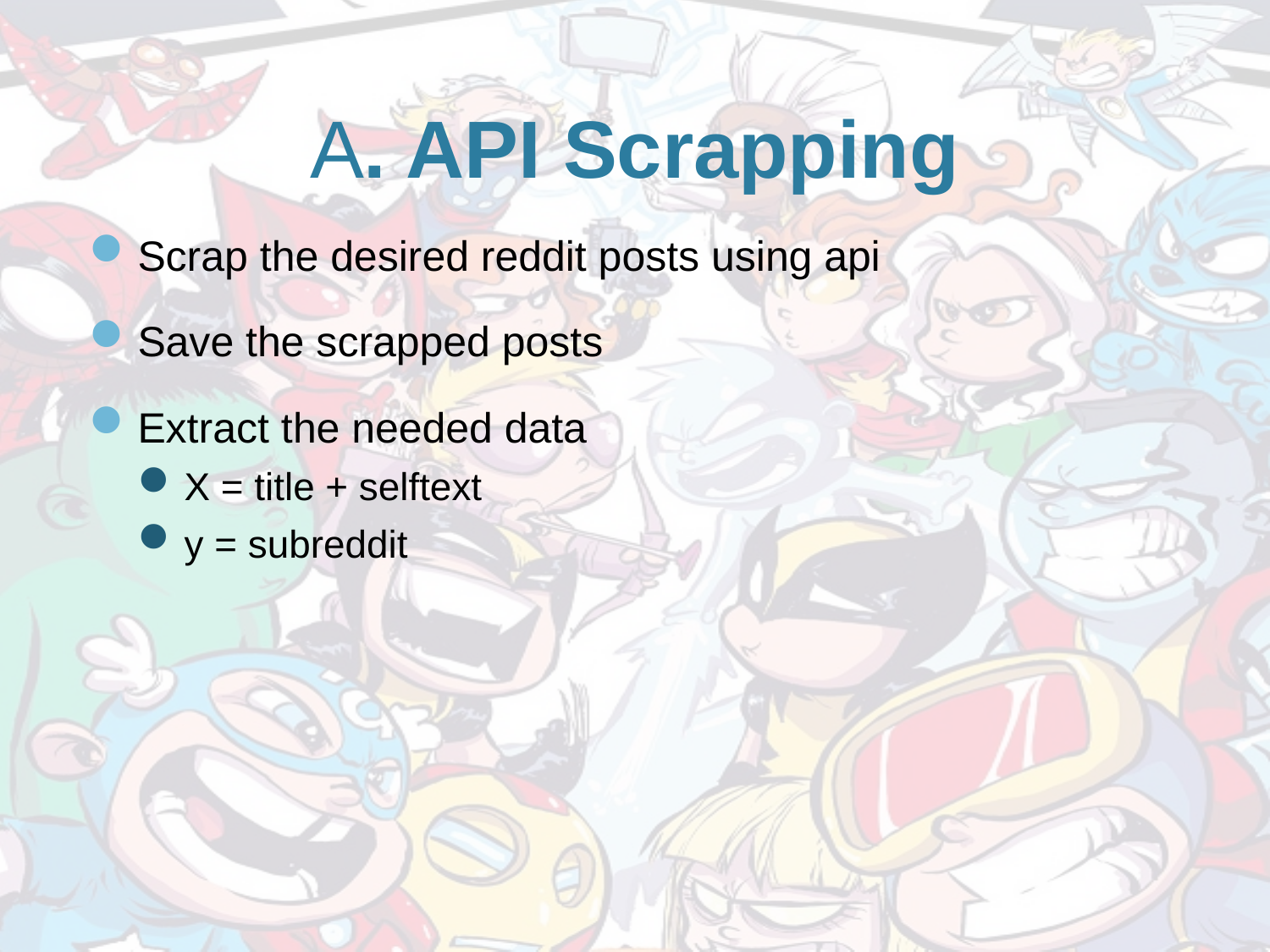

# A. API Scrapping
Scrap the desired reddit posts using api
Save the scrapped posts
Extract the needed data
X = title + selftext
y = subreddit